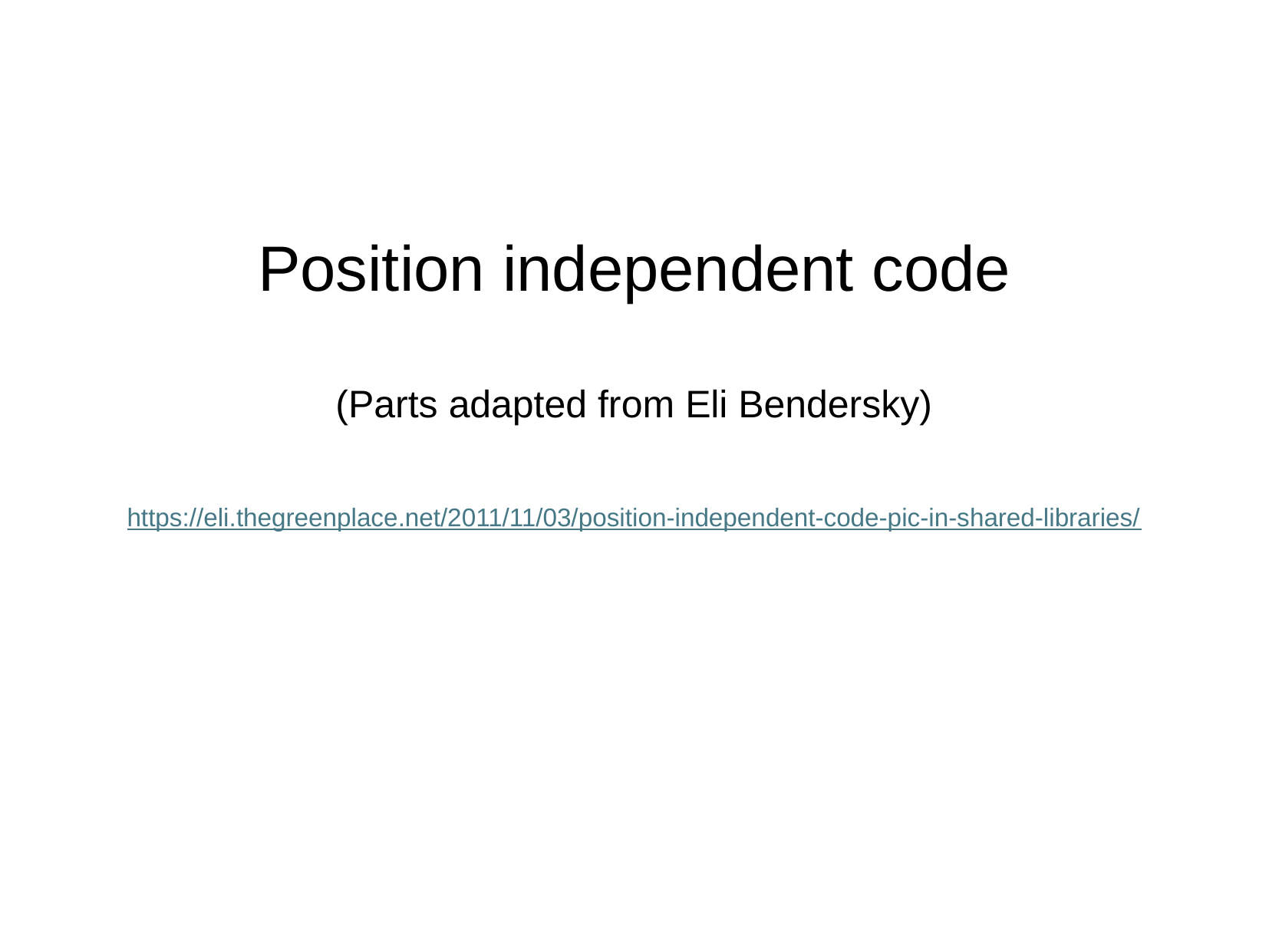

Position independent code

(Parts adapted from Eli Bendersky)

https://eli.thegreenplace.net/2011/11/03/position-independent-code-pic-in-shared-libraries/